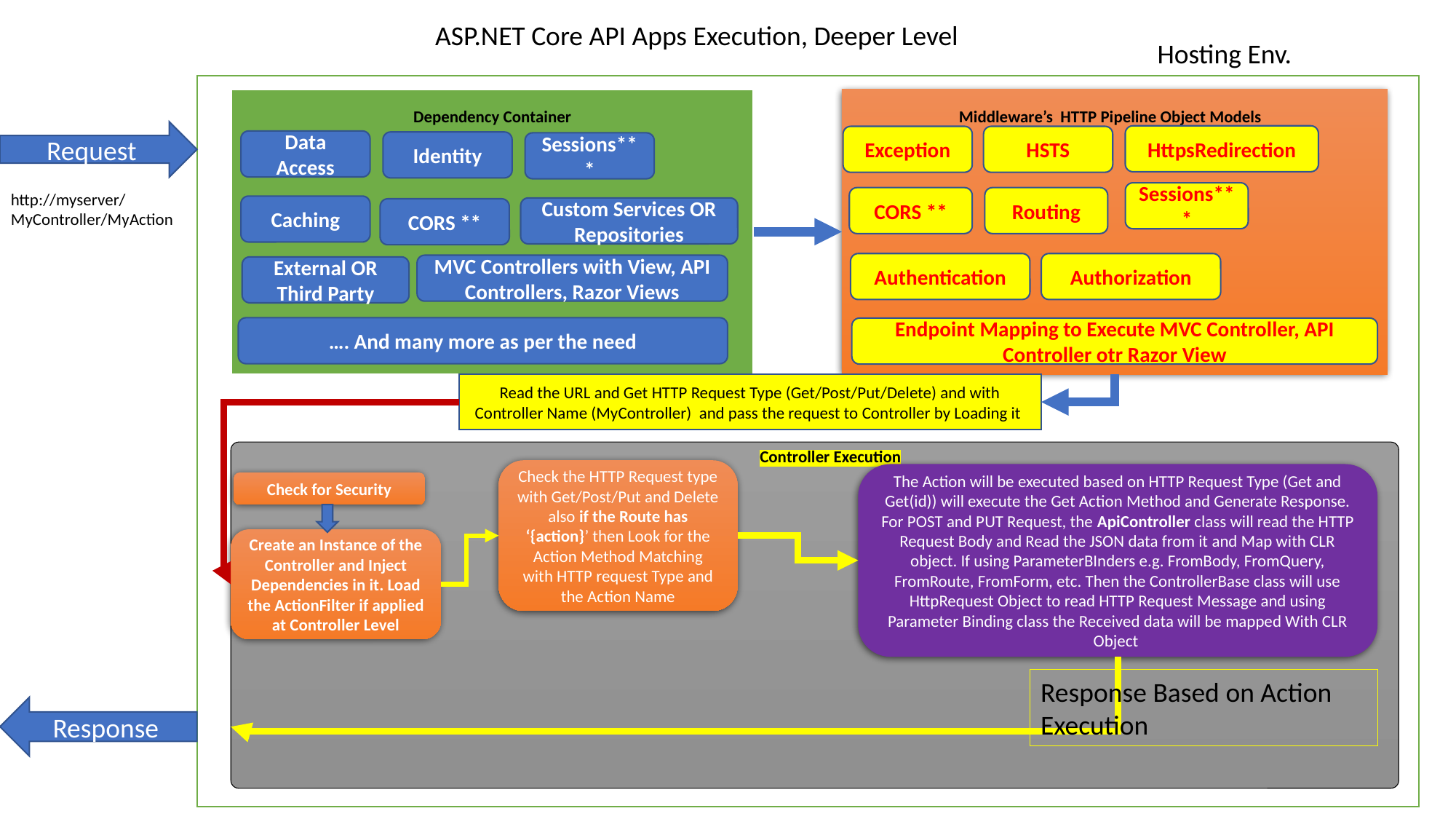

ASP.NET Core API Apps Execution, Deeper Level
Hosting Env.

Dependency Container
Middleware’s  HTTP Pipeline Object Models
Request
HttpsRedirection
Exception
HSTS
Data Access
Identity
Sessions***
Sessions***
http://myserver/MyController/MyAction
CORS **
Routing
Caching
Custom Services OR Repositories
CORS **
Authentication
Authorization
MVC Controllers with View, API Controllers, Razor Views
External OR Third Party
…. And many more as per the need
Endpoint Mapping to Execute MVC Controller, API Controller otr Razor View
Read the URL and Get HTTP Request Type (Get/Post/Put/Delete) and with Controller Name (MyController)  and pass the request to Controller by Loading it
Controller Execution

Check the HTTP Request type with Get/Post/Put and Delete also if the Route has ‘{action}’ then Look for the Action Method Matching with HTTP request Type and the Action Name
The Action will be executed based on HTTP Request Type (Get and Get(id)) will execute the Get Action Method and Generate Response. For POST and PUT Request, the ApiController class will read the HTTP Request Body and Read the JSON data from it and Map with CLR object. If using ParameterBInders e.g. FromBody, FromQuery, FromRoute, FromForm, etc. Then the ControllerBase class will use HttpRequest Object to read HTTP Request Message and using Parameter Binding class the Received data will be mapped With CLR Object
Check for Security

Create an Instance of the Controller and Inject Dependencies in it. Load the ActionFilter if applied at Controller Level
Response Based on Action Execution
Response